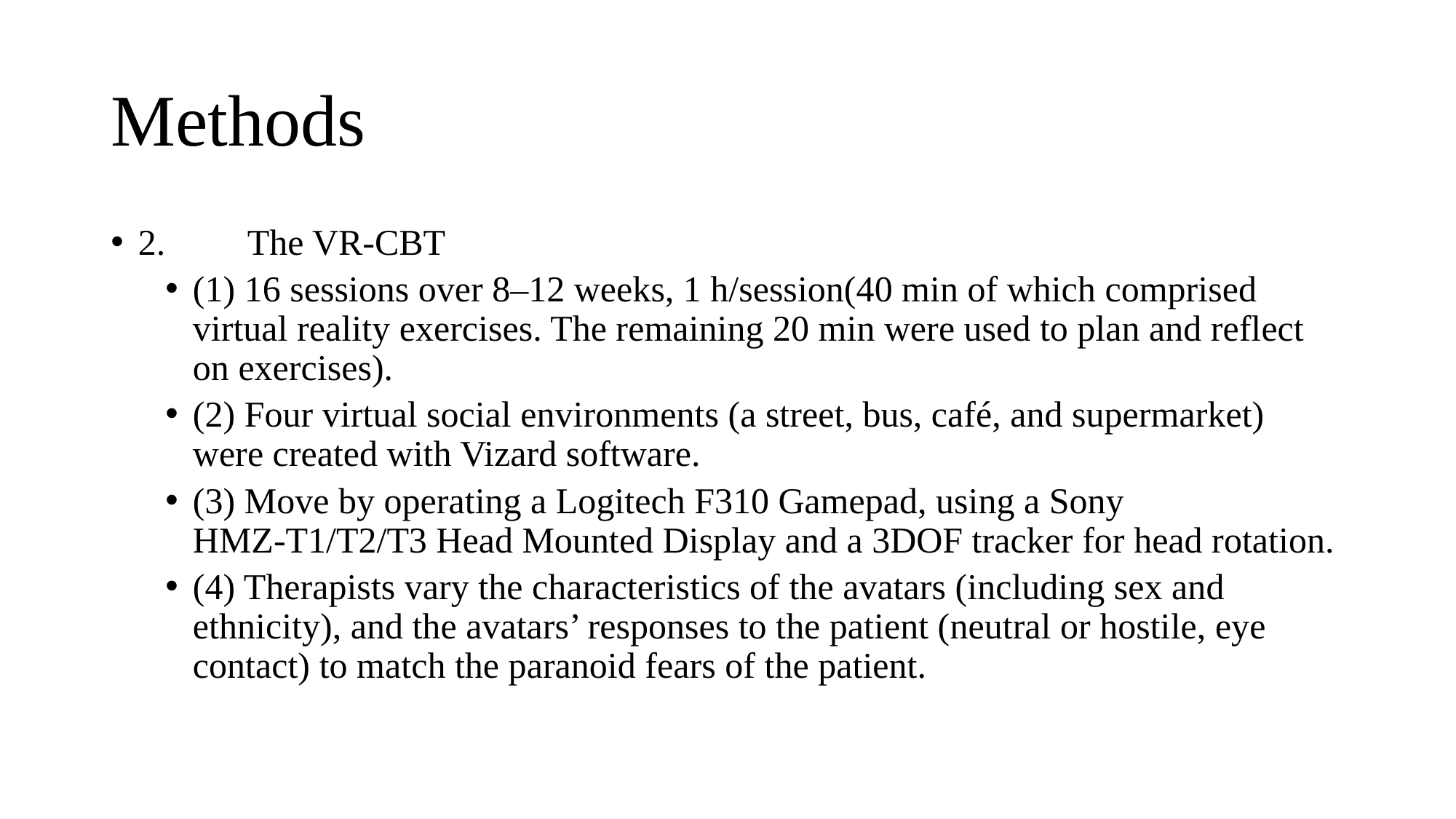

# Methods
2.	The VR-CBT
(1) 16 sessions over 8–12 weeks, 1 h/session(40 min of which comprised virtual reality exercises. The remaining 20 min were used to plan and reflect on exercises).
(2) Four virtual social environments (a street, bus, café, and supermarket) were created with Vizard software.
(3) Move by operating a Logitech F310 Gamepad, using a Sony HMZ-T1/T2/T3 Head Mounted Display and a 3DOF tracker for head rotation.
(4) Therapists vary the characteristics of the avatars (including sex and ethnicity), and the avatars’ responses to the patient (neutral or hostile, eye contact) to match the paranoid fears of the patient.